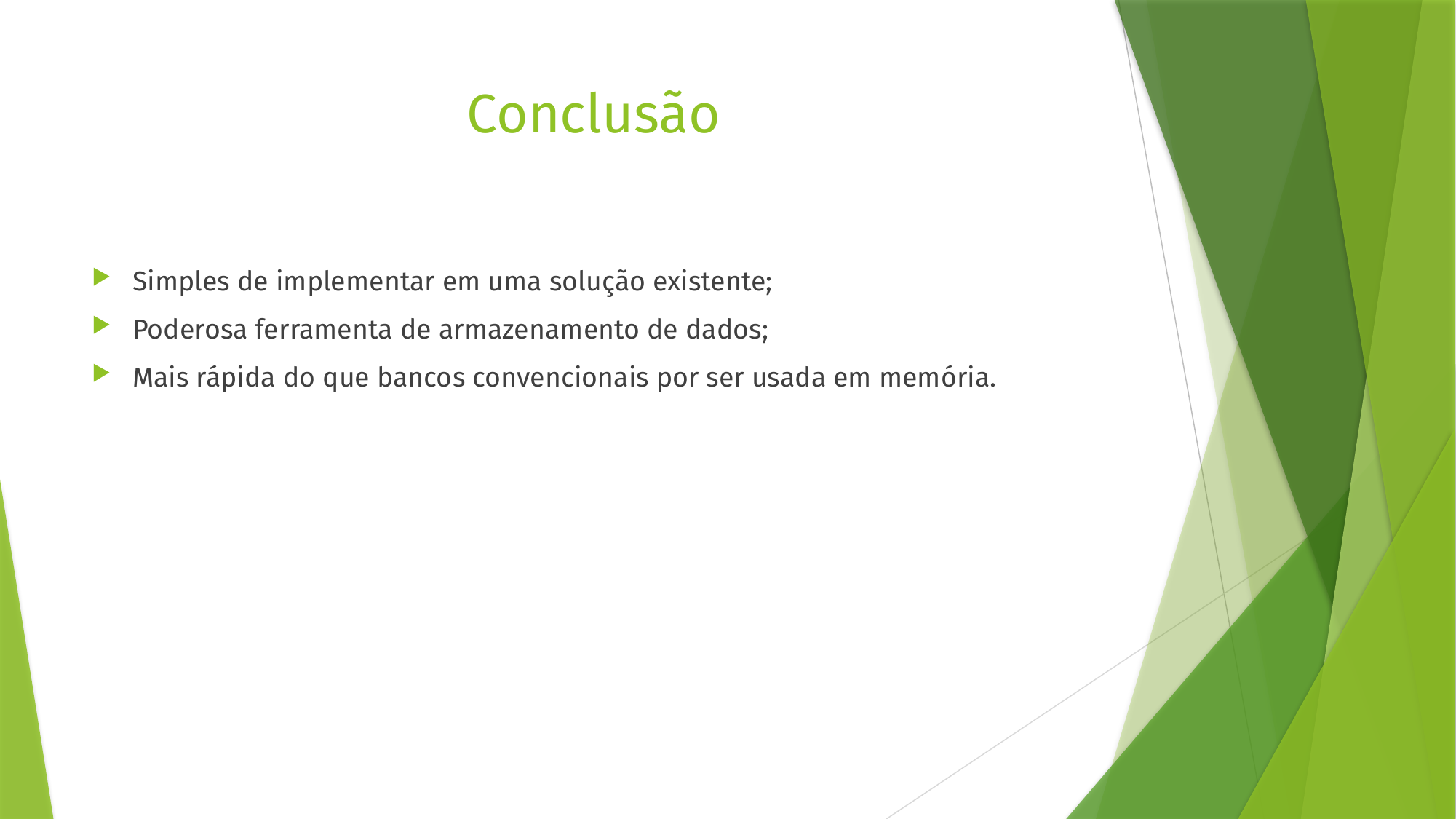

# Conclusão
Simples de implementar em uma solução existente;
Poderosa ferramenta de armazenamento de dados;
Mais rápida do que bancos convencionais por ser usada em memória.